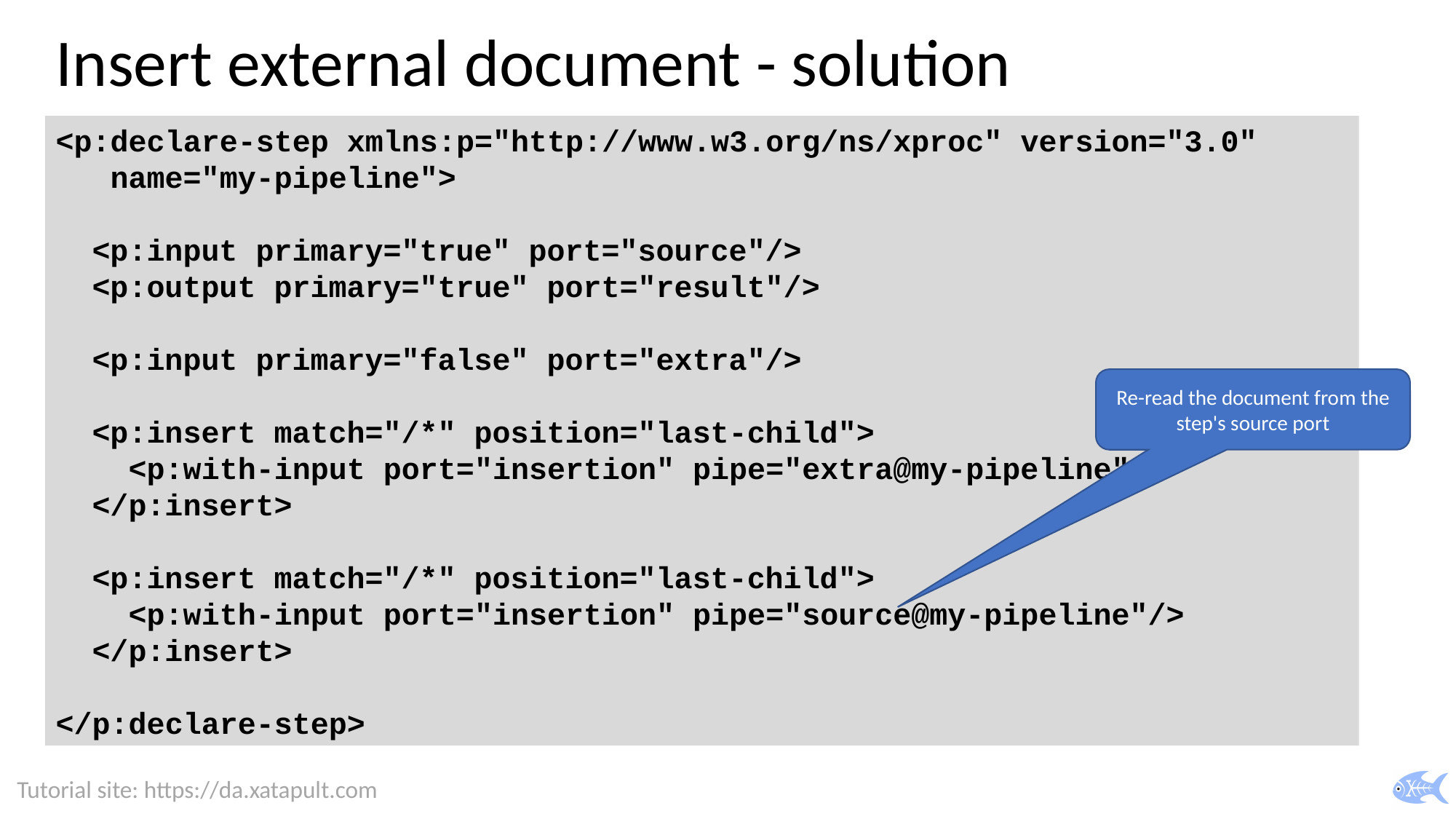

# Insert external document - solution
<p:declare-step xmlns:p="http://www.w3.org/ns/xproc" version="3.0"
   name="my-pipeline">

  <p:input primary="true" port="source"/>
  <p:output primary="true" port="result"/>

  <p:input primary="false" port="extra"/>

  <p:insert match="/*" position="last-child">
    <p:with-input port="insertion" pipe="extra@my-pipeline"/>
  </p:insert>

  <p:insert match="/*" position="last-child">
    <p:with-input port="insertion" pipe="source@my-pipeline"/>
  </p:insert>

</p:declare-step>
Re-read the document from the step's source port